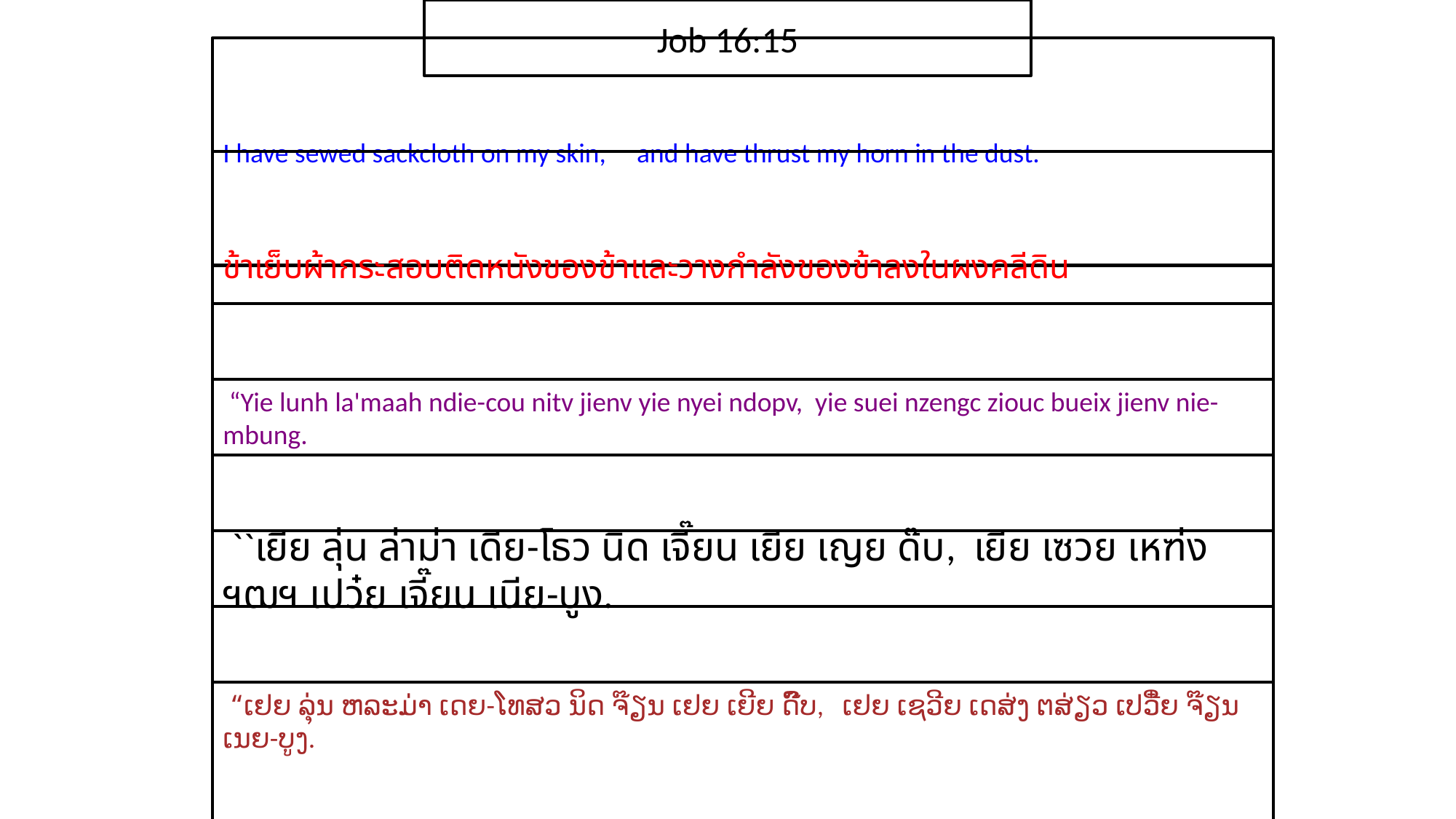

Job 16:15
I have sewed sackcloth on my skin,     and have thrust my horn in the dust.
ข้า​เย็บ​ผ้า​กระสอบ​ติด​หนัง​ของ​ข้าและ​วาง​กำลัง​ของ​ข้า​ลง​ใน​ผง​คลี​ดิน
 “Yie lunh la'maah ndie-cou nitv jienv yie nyei ndopv,  yie suei nzengc ziouc bueix jienv nie-mbung.
 ``เยีย ลุ่น ล่าม่า เดีย-โธว นิด เจี๊ยน เยีย เญย ด๊บ,  เยีย เซวย เหฑ่ง ฯฒฯ เปว๋ย เจี๊ยน เนีย-บูง.
 “ເຢຍ ລຸ່ນ ຫລະມ່າ ເດຍ-ໂທສວ ນິດ ຈ໊ຽນ ເຢຍ ເຍີຍ ດົ໊ບ,   ເຢຍ ເຊວີຍ ເດສ່ງ ຕສ່ຽວ ເປວີ໋ຍ ຈ໊ຽນ ເນຍ-ບູງ.